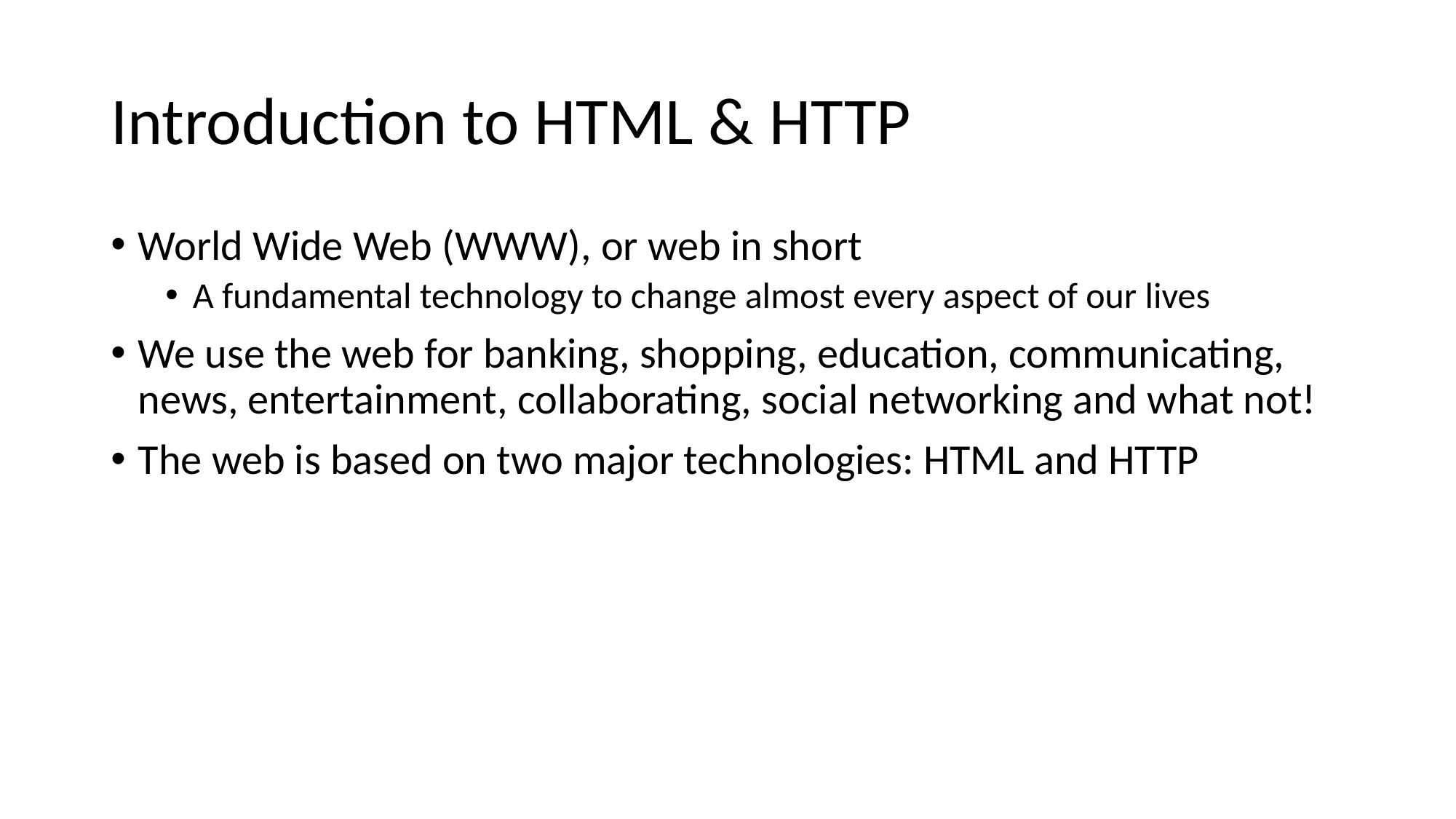

# Introduction to HTML & HTTP
World Wide Web (WWW), or web in short
A fundamental technology to change almost every aspect of our lives
We use the web for banking, shopping, education, communicating, news, entertainment, collaborating, social networking and what not!
The web is based on two major technologies: HTML and HTTP